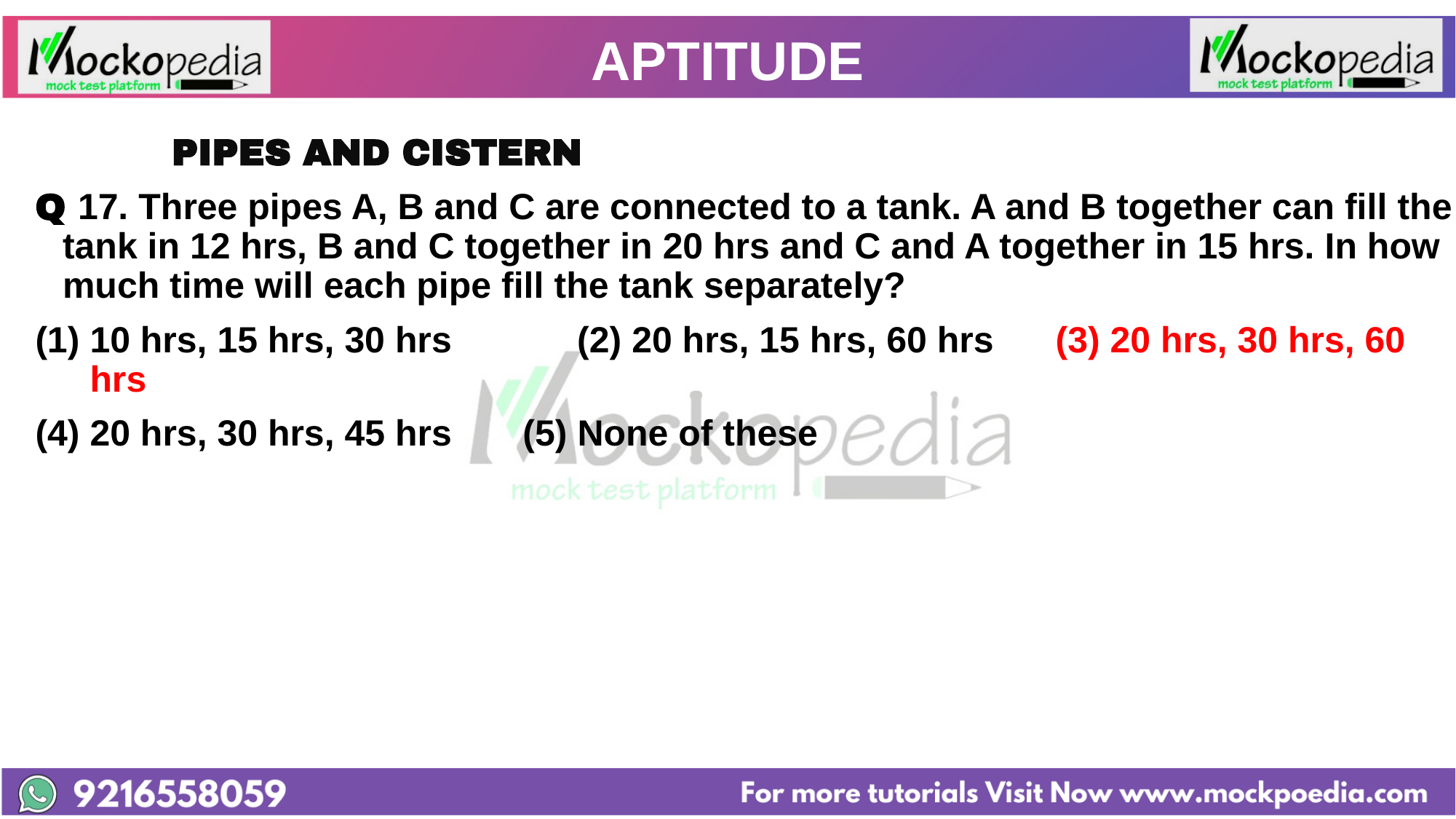

# APTITUDE
		PIPES AND CISTERN
Q 17. Three pipes A, B and C are connected to a tank. A and B together can fill the tank in 12 hrs, B and C together in 20 hrs and C and A together in 15 hrs. In how much time will each pipe fill the tank separately?
10 hrs, 15 hrs, 30 hrs 	     (2) 20 hrs, 15 hrs, 60 hrs      (3) 20 hrs, 30 hrs, 60 hrs
(4) 20 hrs, 30 hrs, 45 hrs       (5) None of these